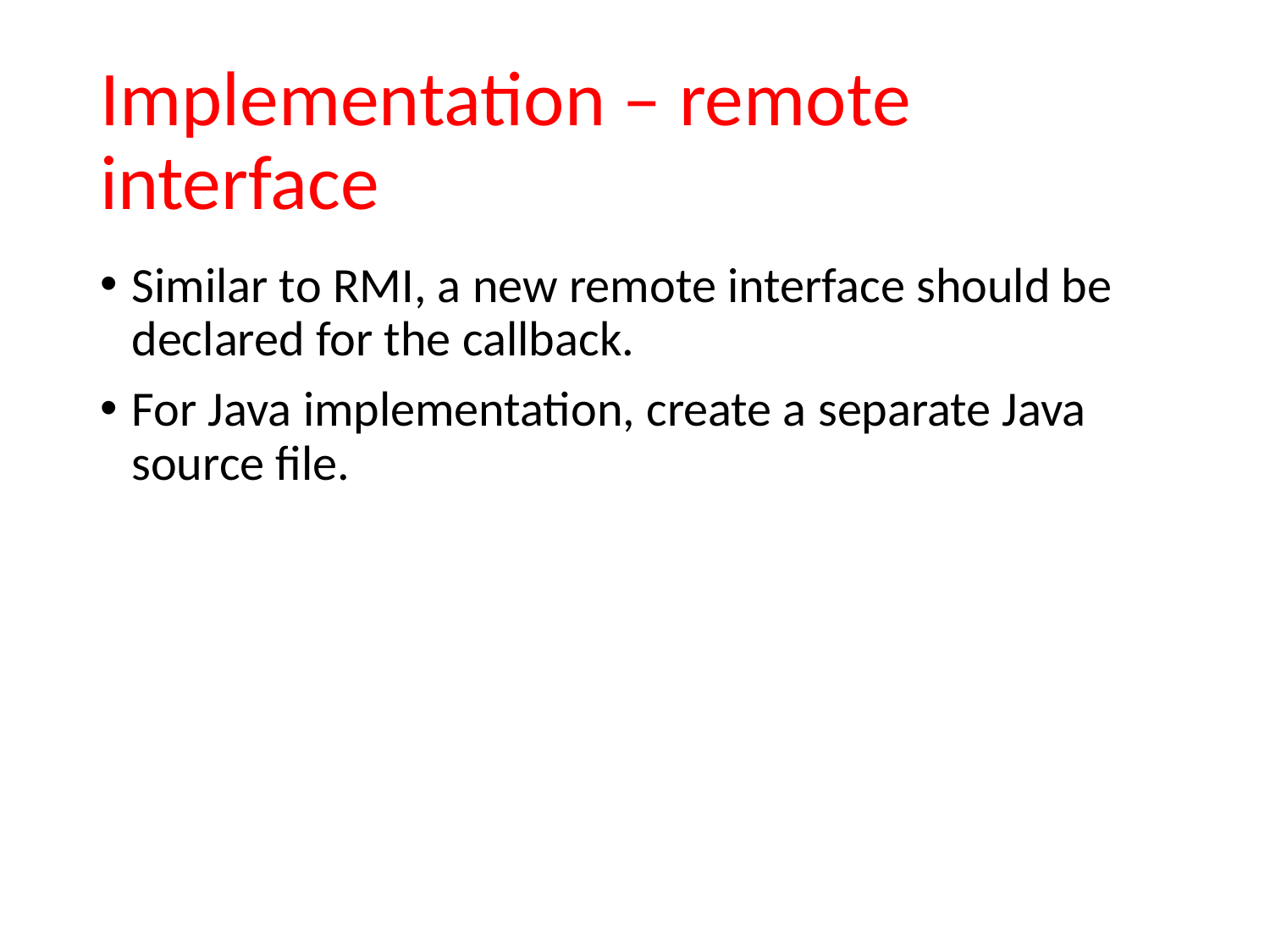

# Implementation – remote interface
Similar to RMI, a new remote interface should be declared for the callback.
For Java implementation, create a separate Java source file.